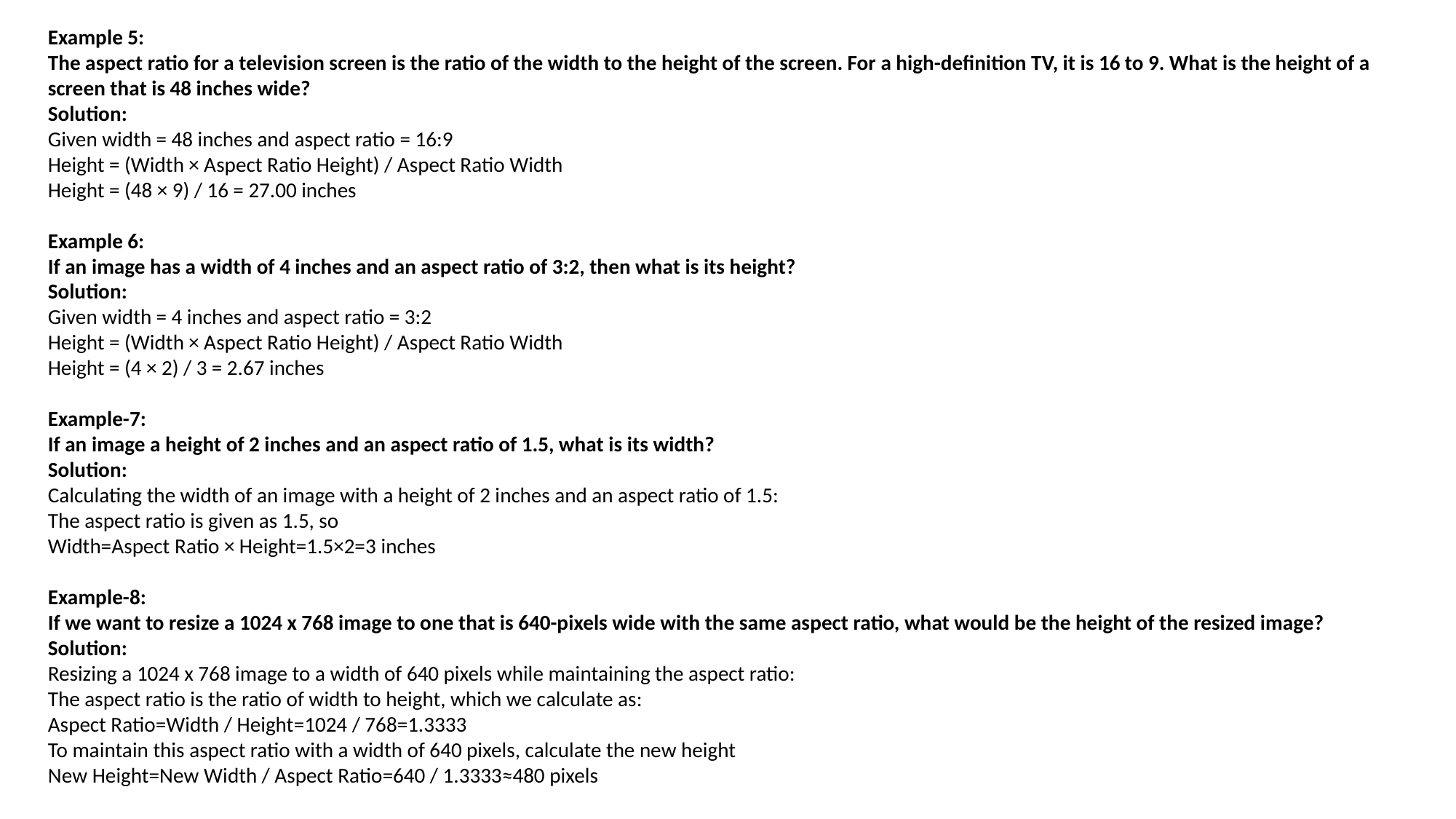

Example 5:
The aspect ratio for a television screen is the ratio of the width to the height of the screen. For a high-definition TV, it is 16 to 9. What is the height of a screen that is 48 inches wide?
Solution:
Given width = 48 inches and aspect ratio = 16:9
Height = (Width × Aspect Ratio Height) / Aspect Ratio Width
Height = (48 × 9) / 16 = 27.00 inches

Example 6:
If an image has a width of 4 inches and an aspect ratio of 3:2, then what is its height?
Solution:
Given width = 4 inches and aspect ratio = 3:2
Height = (Width × Aspect Ratio Height) / Aspect Ratio Width
Height = (4 × 2) / 3 = 2.67 inches

Example-7:
If an image a height of 2 inches and an aspect ratio of 1.5, what is its width?
Solution:
Calculating the width of an image with a height of 2 inches and an aspect ratio of 1.5:
The aspect ratio is given as 1.5, so
Width=Aspect Ratio × Height=1.5×2=3 inches

Example-8:
If we want to resize a 1024 x 768 image to one that is 640-pixels wide with the same aspect ratio, what would be the height of the resized image?
Solution:
Resizing a 1024 x 768 image to a width of 640 pixels while maintaining the aspect ratio:
The aspect ratio is the ratio of width to height, which we calculate as:
Aspect Ratio=Width / Height​=1024 ​/ 768=1.3333
To maintain this aspect ratio with a width of 640 pixels, calculate the new height
New Height=New Width / Aspect Ratio​=640 / 1.3333​≈480 pixels